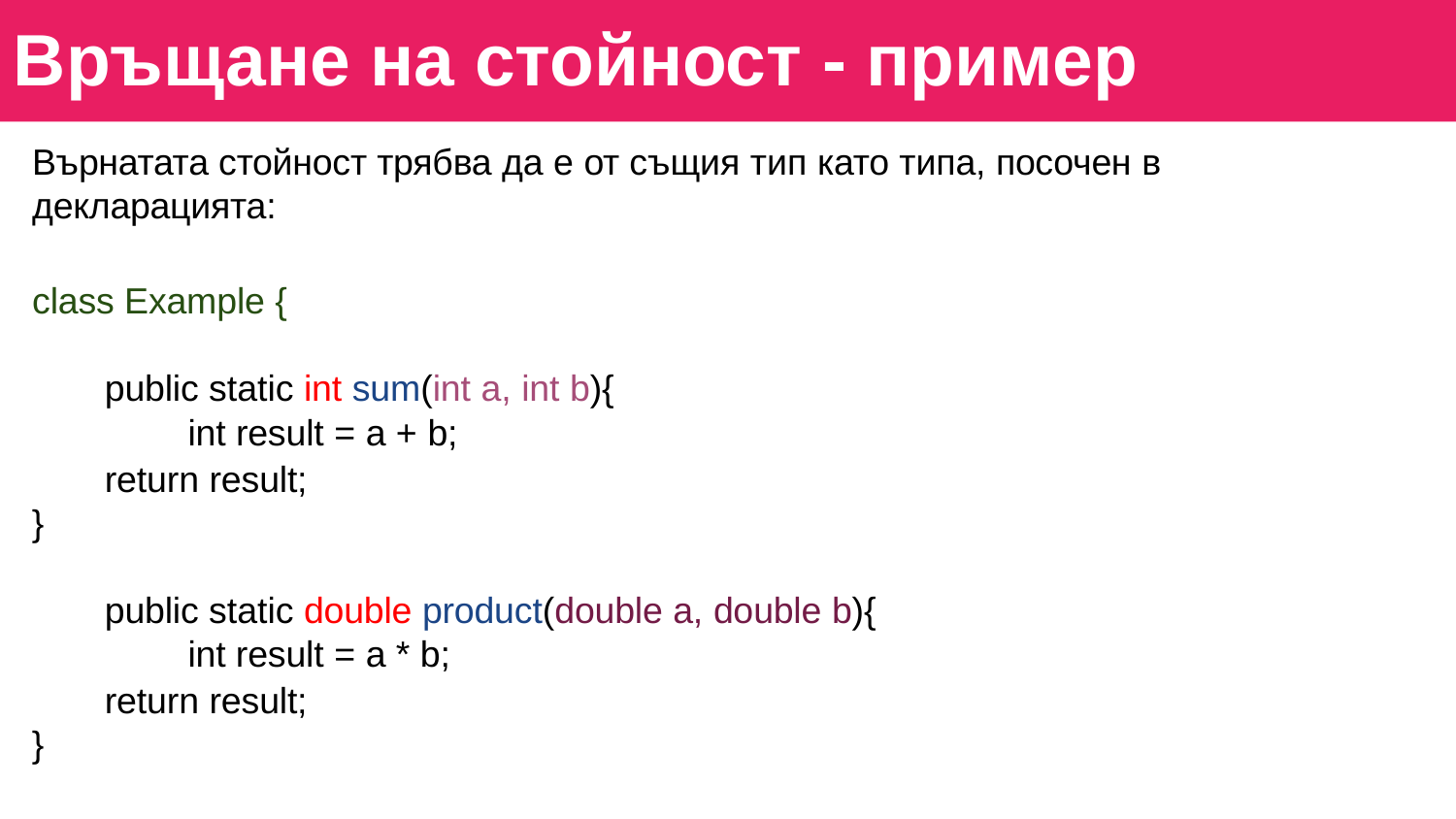

# Връщане на стойност - пример
Върнатата стойност трябва да е от същия тип като типа, посочен в
декларацията:

class Example {

public static int sum(int a, int b){  int result = a + b;
return result;
}

public static double product(double a, double b){  int result = a * b;
return result;
}